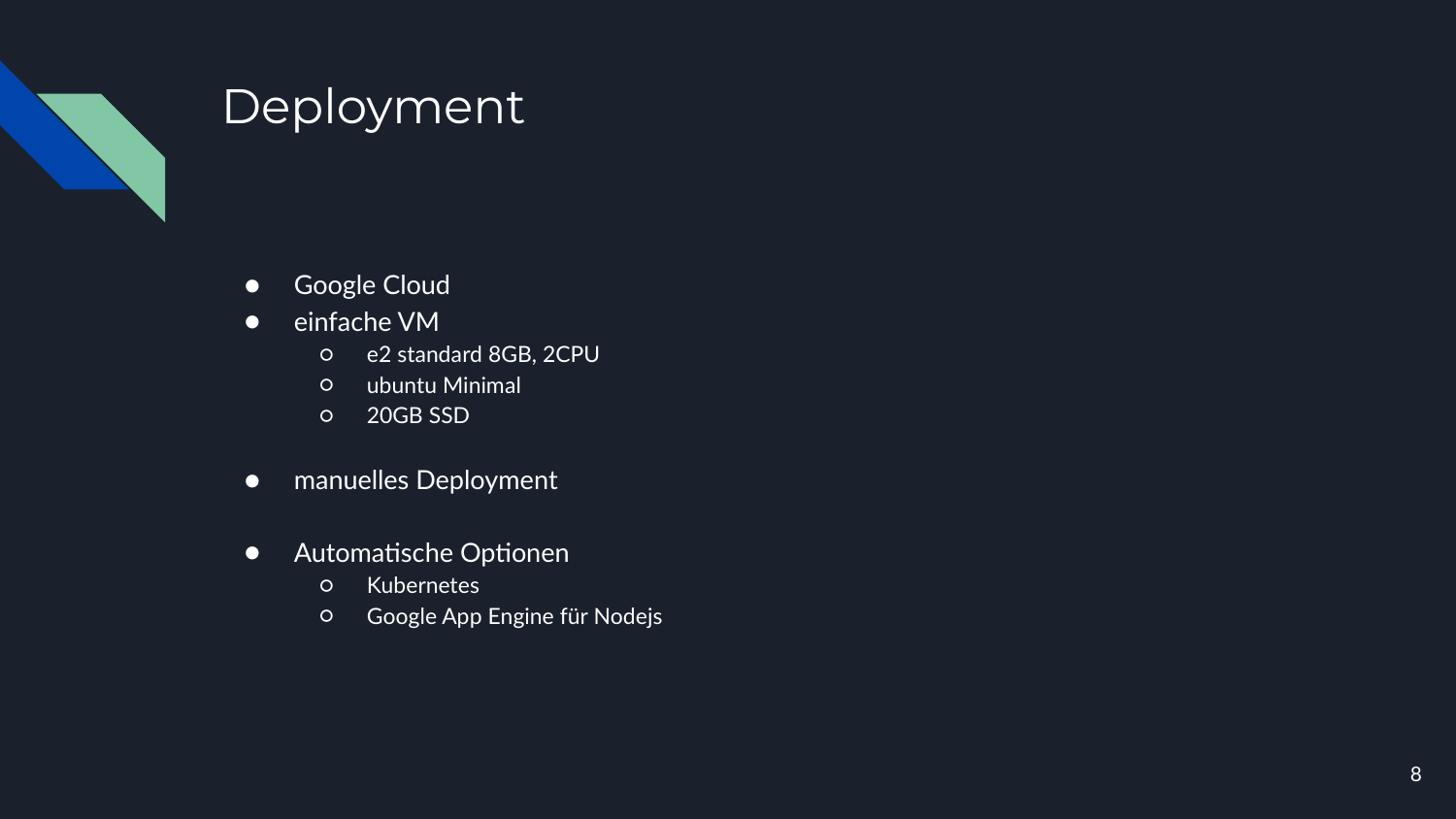

# Deployment
Google Cloud
einfache VM
e2 standard 8GB, 2CPU
ubuntu Minimal
20GB SSD
manuelles Deployment
Automatische Optionen
Kubernetes
Google App Engine für Nodejs
8